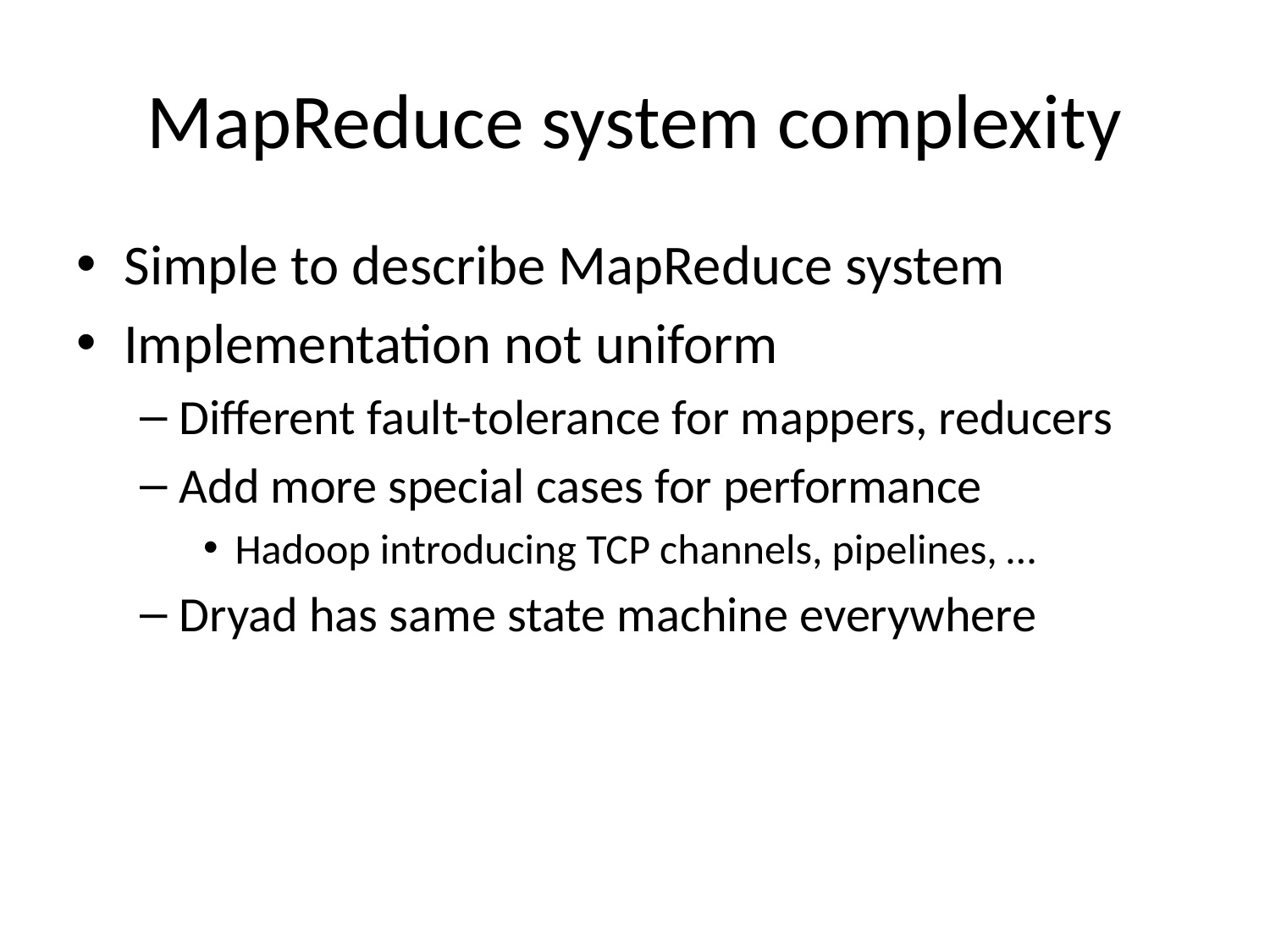

# MapReduce system complexity
Simple to describe MapReduce system
Implementation not uniform
Different fault-tolerance for mappers, reducers
Add more special cases for performance
Hadoop introducing TCP channels, pipelines, …
Dryad has same state machine everywhere